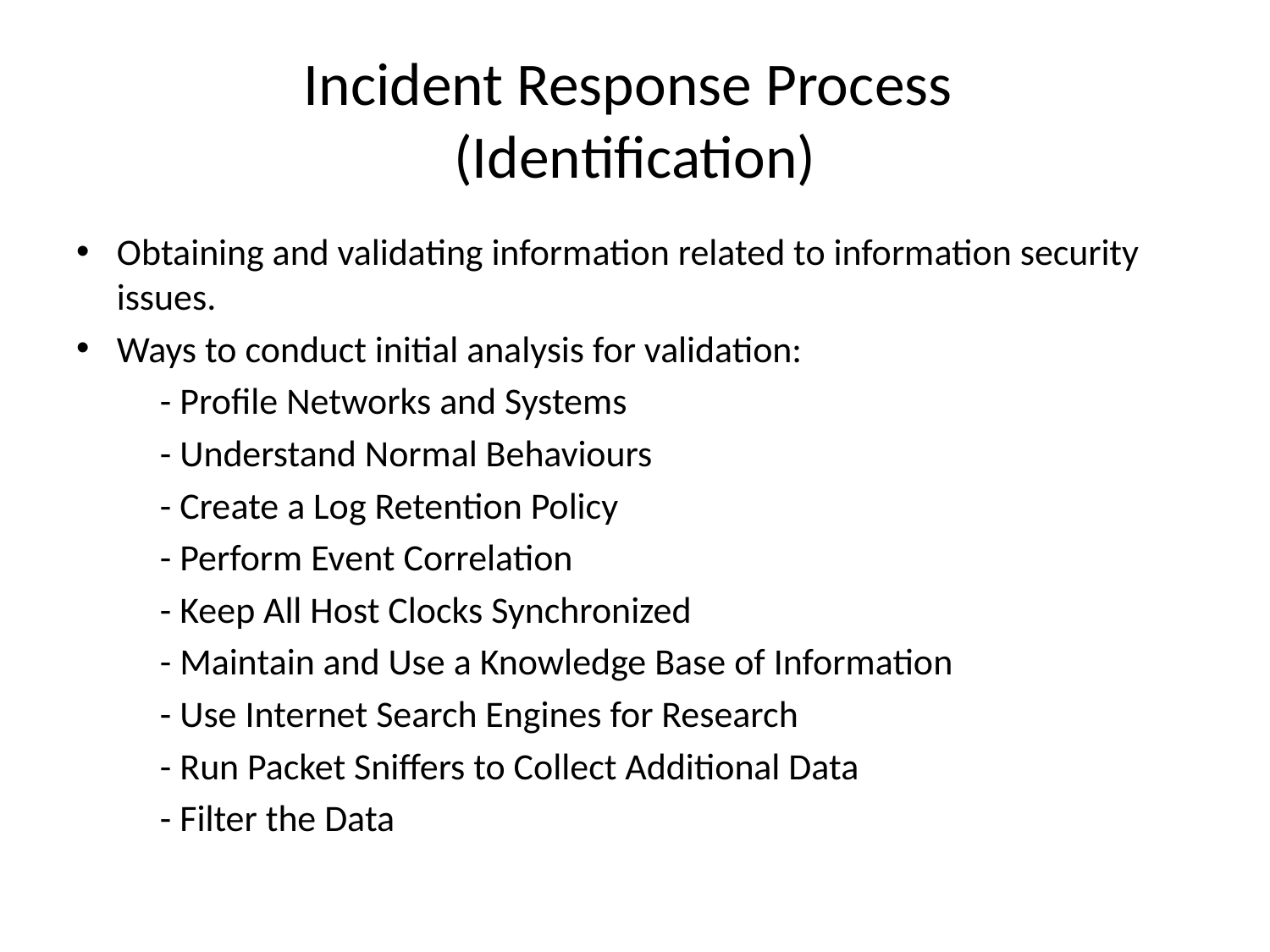

# Incident Response Process (Identification)
Obtaining and validating information related to information security issues.
Ways to conduct initial analysis for validation:
	- Profile Networks and Systems
	- Understand Normal Behaviours
	- Create a Log Retention Policy
	- Perform Event Correlation
	- Keep All Host Clocks Synchronized
	- Maintain and Use a Knowledge Base of Information
	- Use Internet Search Engines for Research
	- Run Packet Sniffers to Collect Additional Data
	- Filter the Data